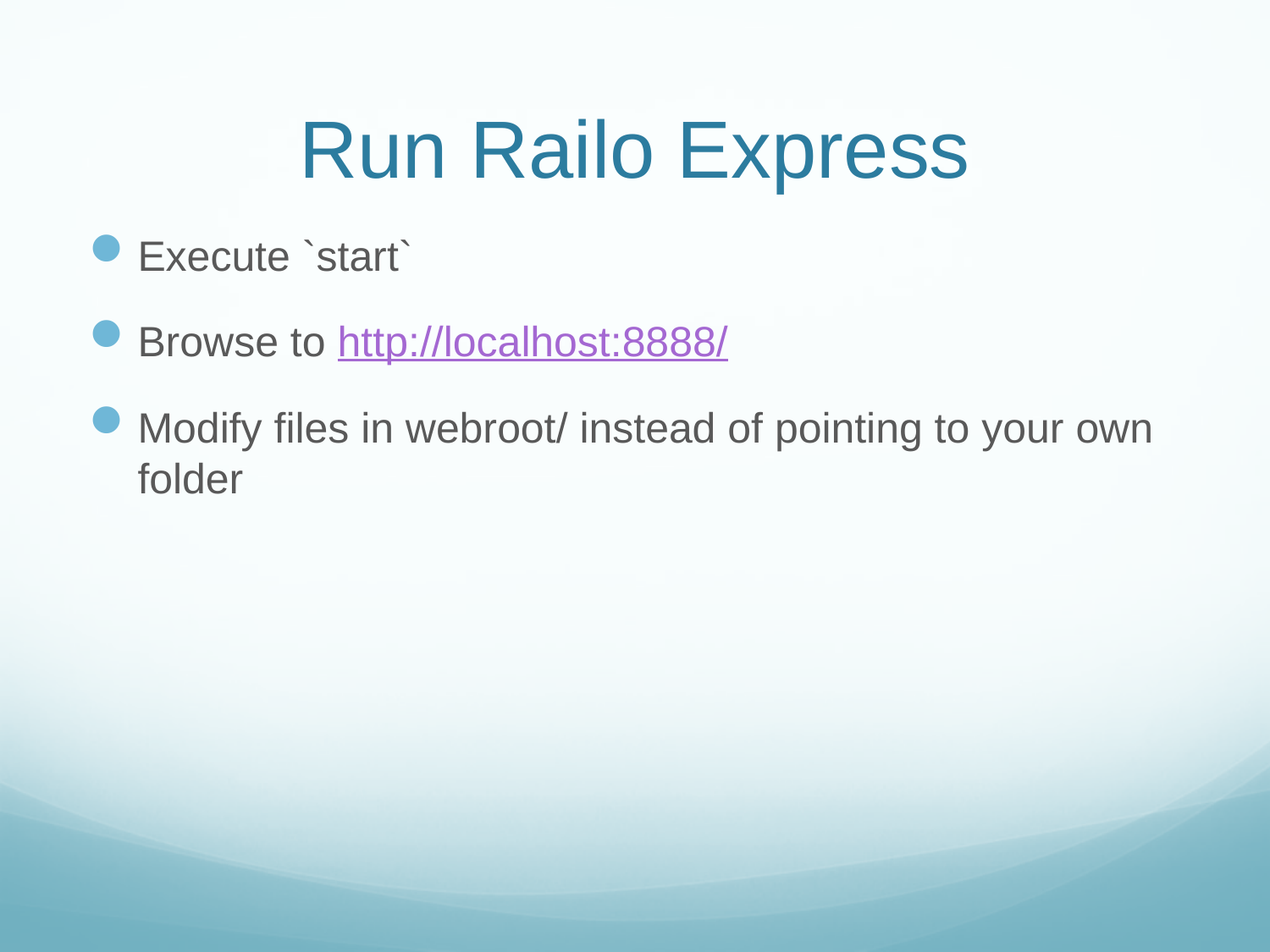

# Run Railo Express
Execute `start`
Browse to http://localhost:8888/
Modify files in webroot/ instead of pointing to your own folder